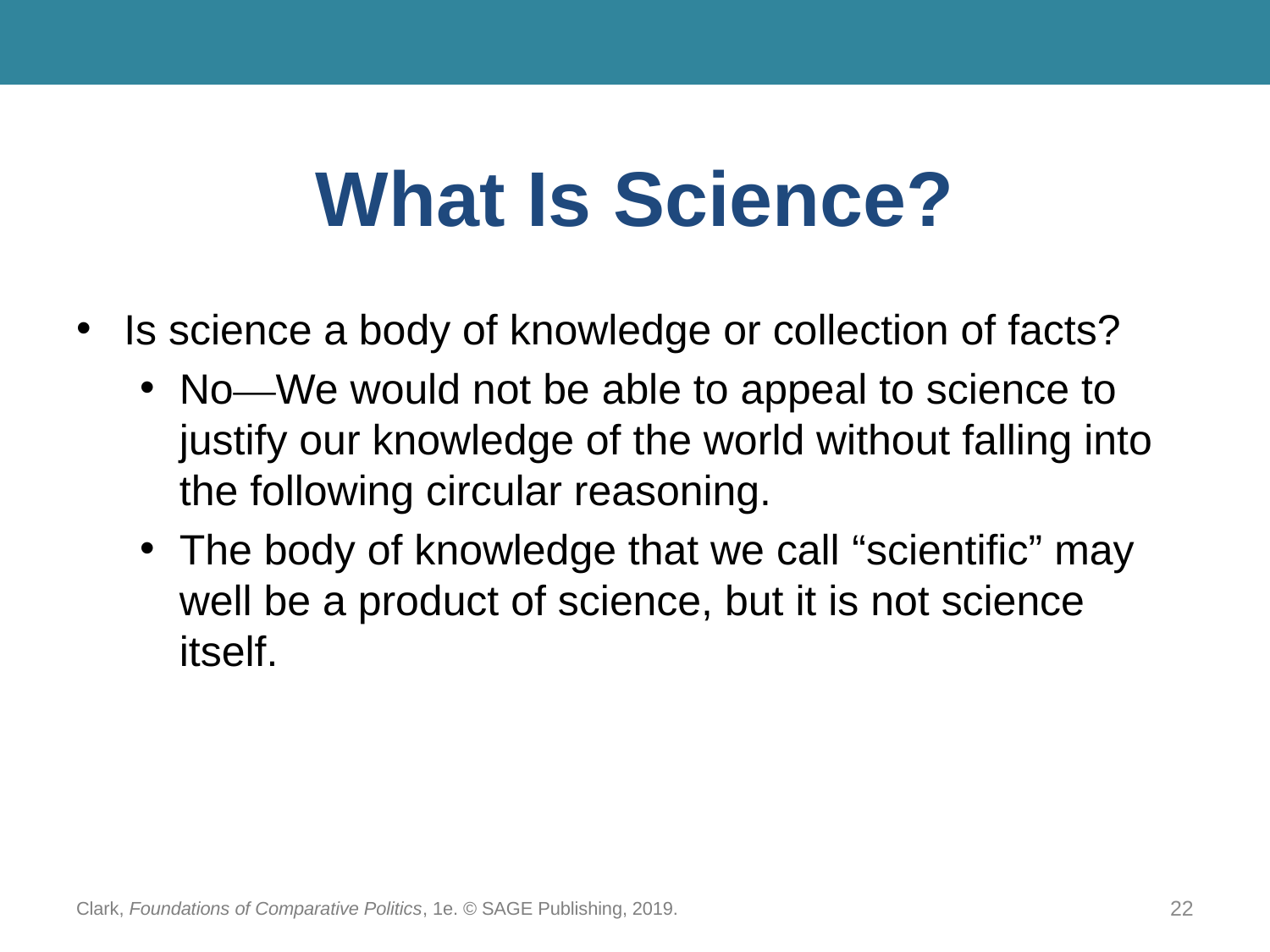

# What Is Science?
Is science a body of knowledge or collection of facts?
No—We would not be able to appeal to science to justify our knowledge of the world without falling into the following circular reasoning.
The body of knowledge that we call “scientific” may well be a product of science, but it is not science itself.

Clark, Foundations of Comparative Politics, 1e. © SAGE Publishing, 2019.
22